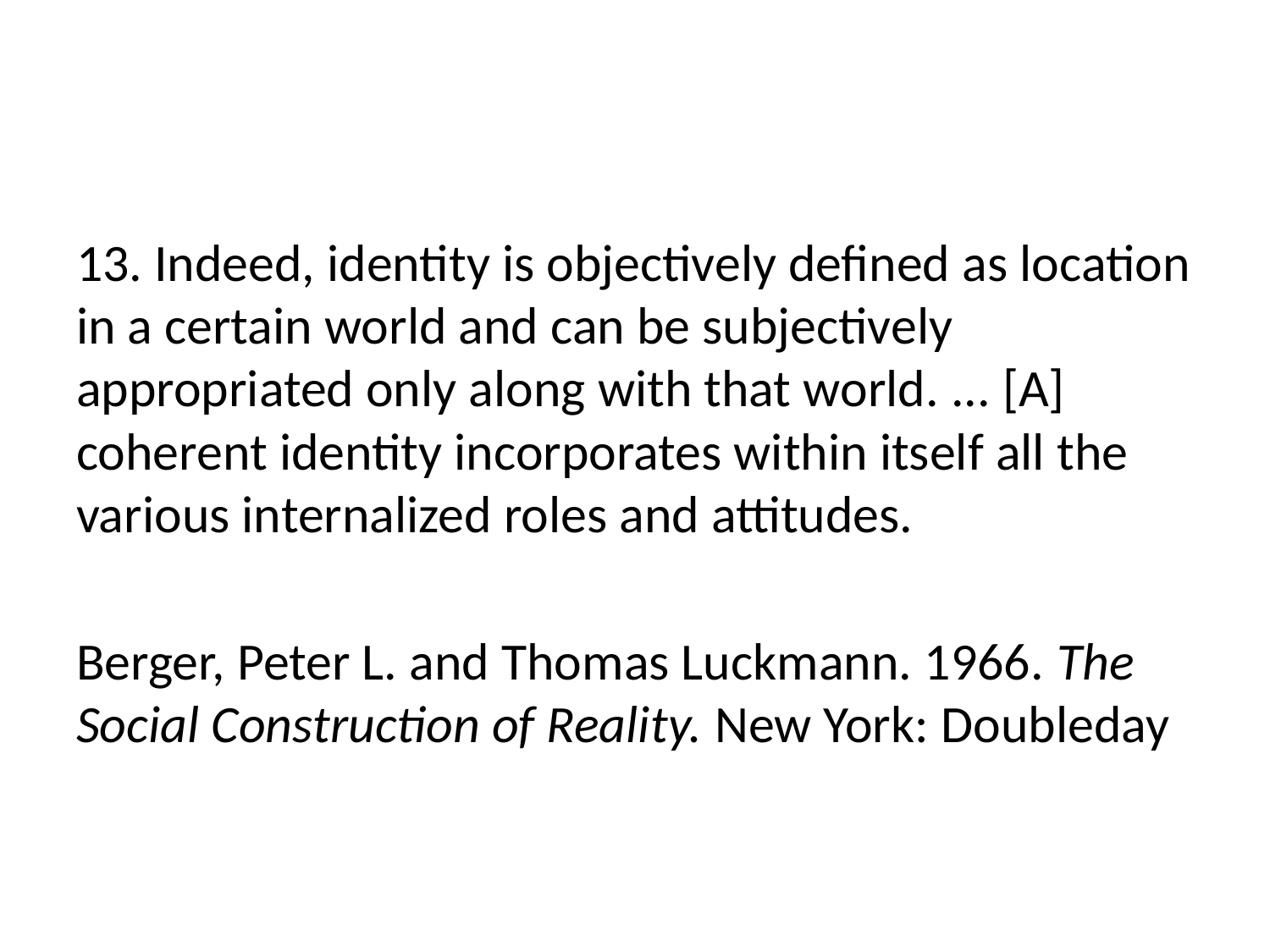

13. Indeed, identity is objectively defined as location in a certain world and can be subjectively appropriated only along with that world. ... [A] coherent identity incorporates within itself all the various internalized roles and attitudes.

Berger, Peter L. and Thomas Luckmann. 1966. The Social Construction of Reality. New York: Doubleday